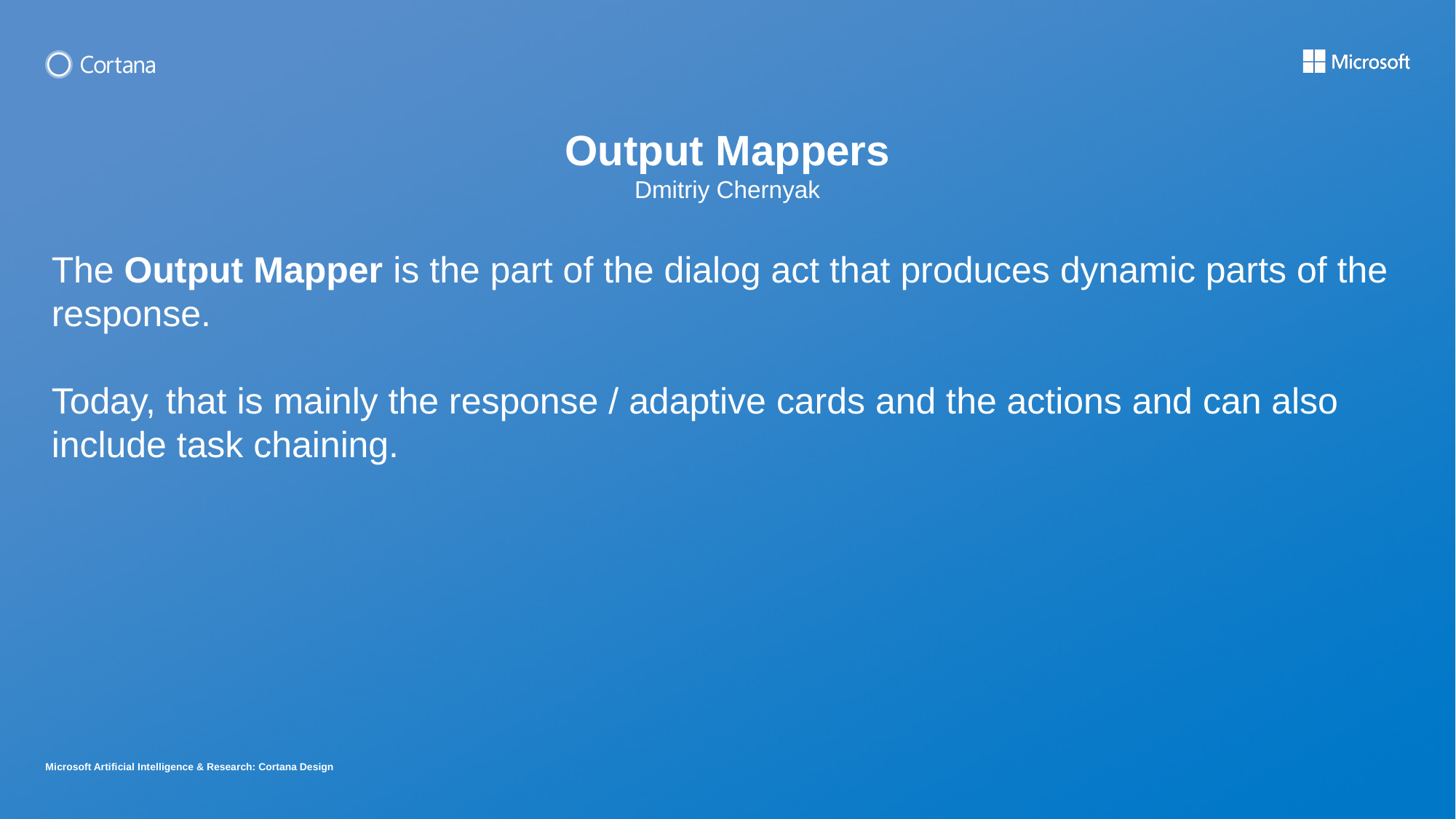

Output Mappers
Dmitriy Chernyak

The Output Mapper is the part of the dialog act that produces dynamic parts of the response.

Today, that is mainly the response / adaptive cards and the actions and can also include task chaining.